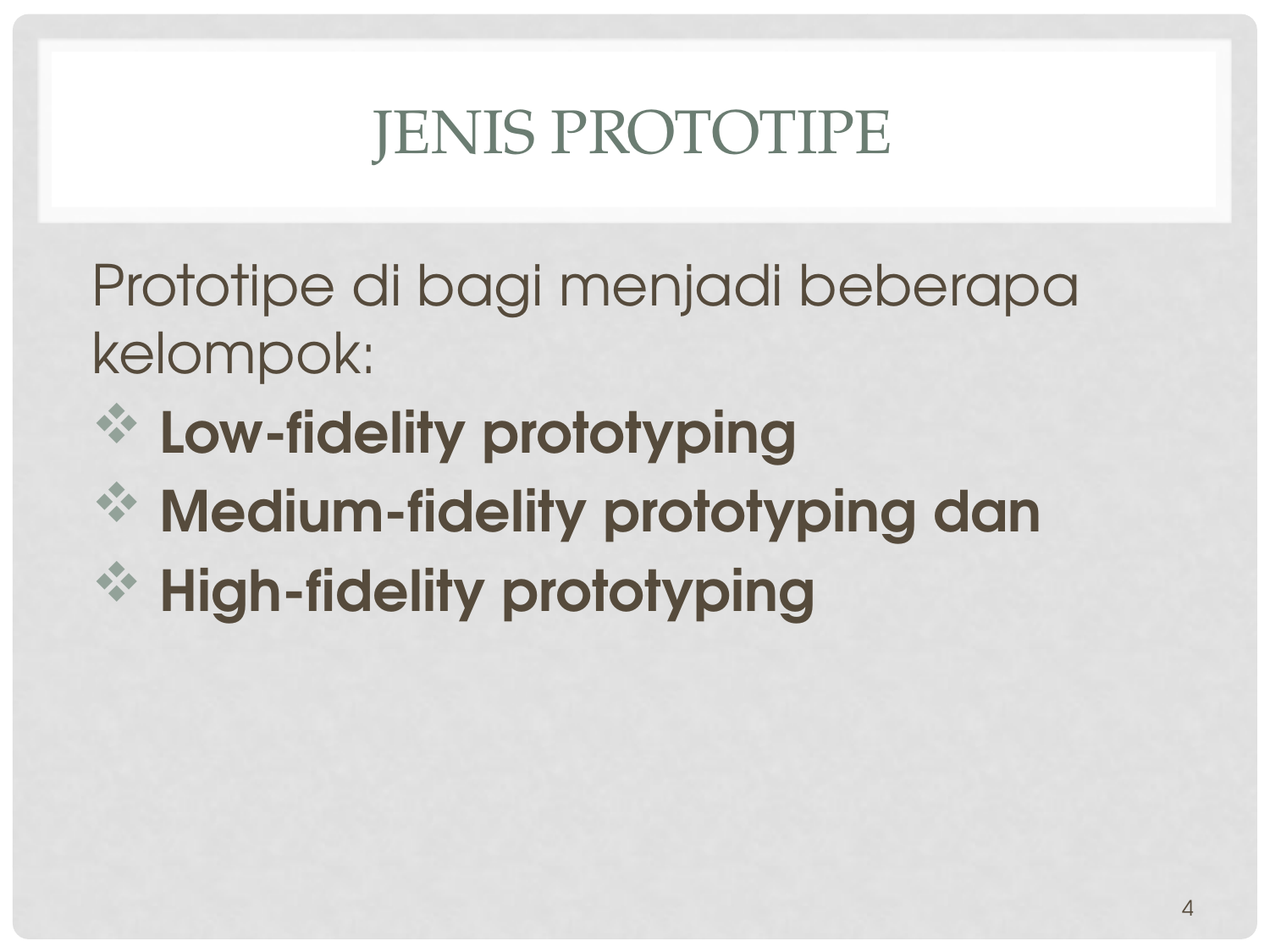

# Jenis prototipe
Prototipe di bagi menjadi beberapa kelompok:
 Low-fidelity prototyping
 Medium-fidelity prototyping dan
 High-fidelity prototyping
4